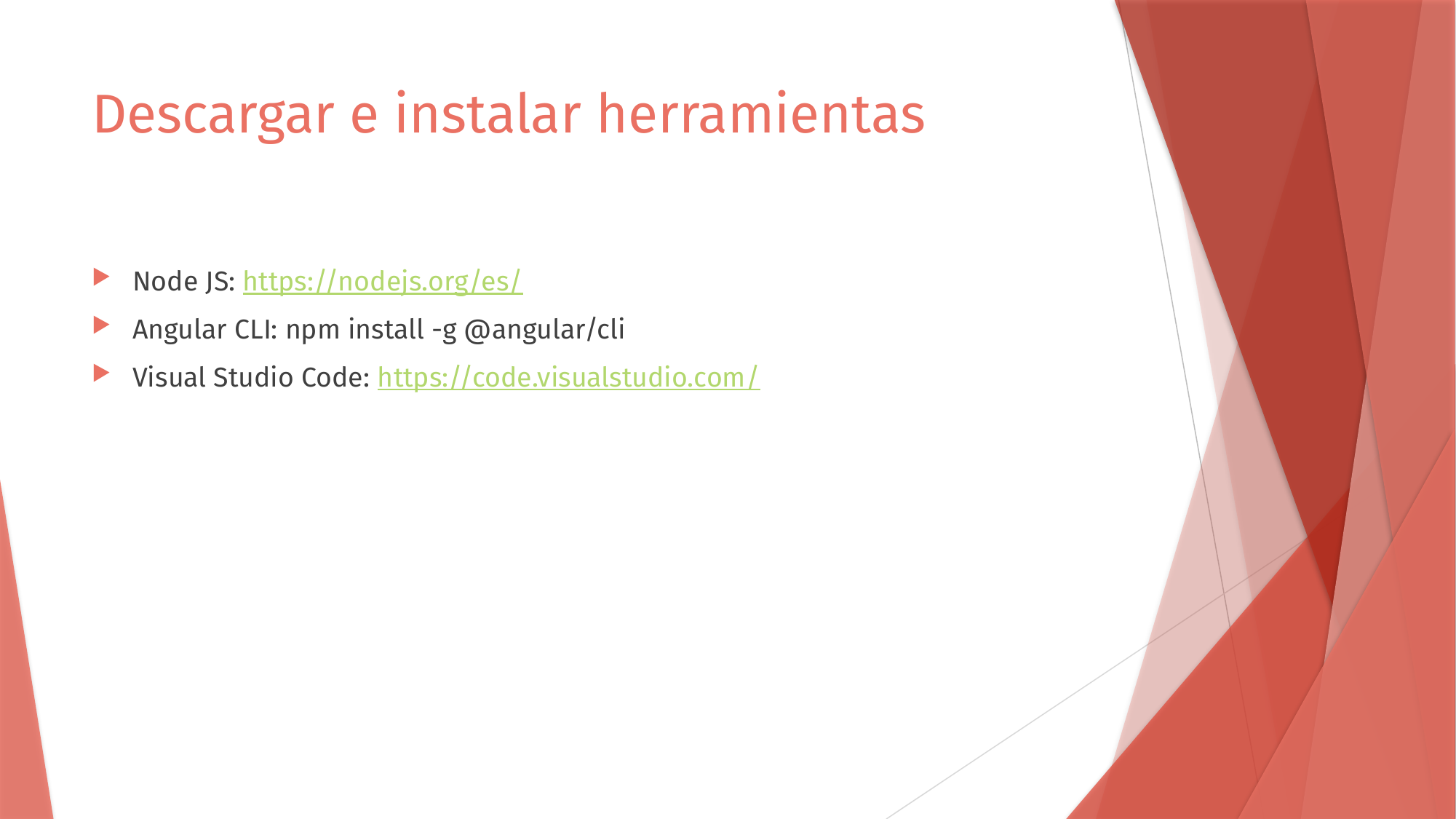

# Descargar e instalar herramientas
Node JS: https://nodejs.org/es/
Angular CLI: npm install -g @angular/cli
Visual Studio Code: https://code.visualstudio.com/